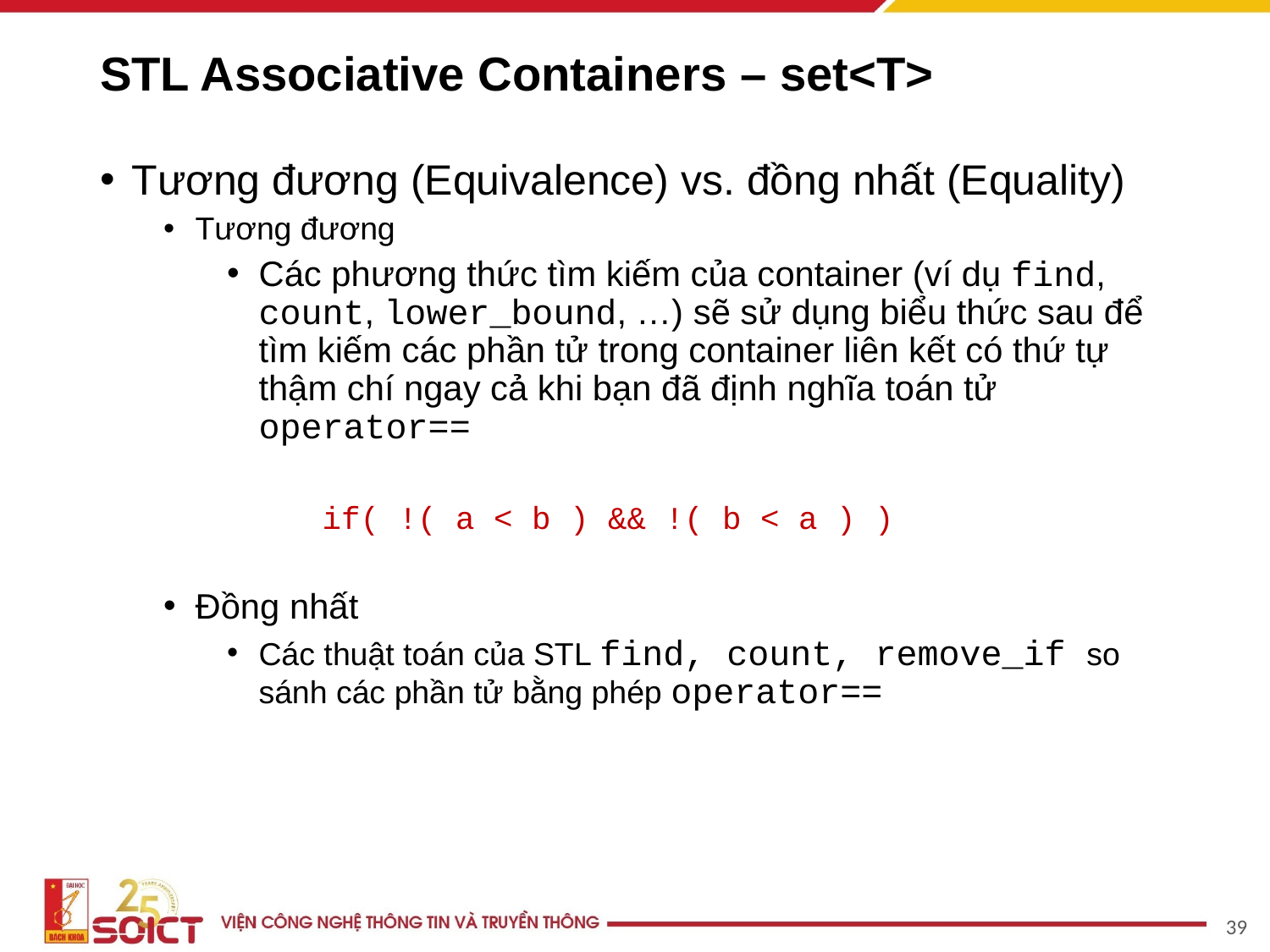

# STL Associative Containers – set<T>
Tương đương (Equivalence) vs. đồng nhất (Equality)
Tương đương
Các phương thức tìm kiếm của container (ví dụ find, count, lower_bound, …) sẽ sử dụng biểu thức sau để tìm kiếm các phần tử trong container liên kết có thứ tự thậm chí ngay cả khi bạn đã định nghĩa toán tử operator==

	if( !( a < b ) && !( b < a ) )

Đồng nhất
Các thuật toán của STL find, count, remove_if so sánh các phần tử bằng phép operator==
39